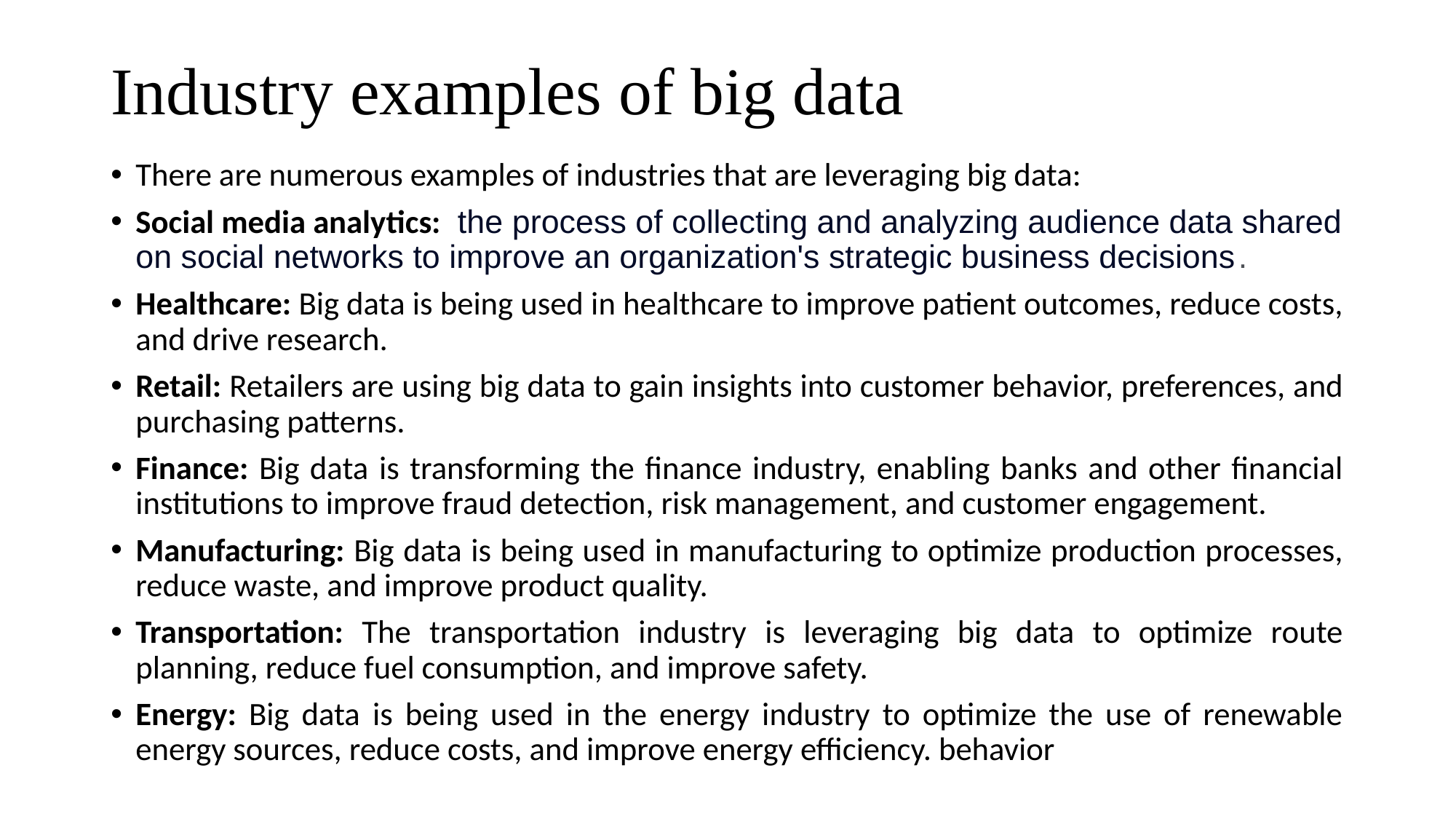

# Industry examples of big data
There are numerous examples of industries that are leveraging big data:
Social media analytics:  the process of collecting and analyzing audience data shared on social networks to improve an organization's strategic business decisions.
Healthcare: Big data is being used in healthcare to improve patient outcomes, reduce costs, and drive research.
Retail: Retailers are using big data to gain insights into customer behavior, preferences, and purchasing patterns.
Finance: Big data is transforming the finance industry, enabling banks and other financial institutions to improve fraud detection, risk management, and customer engagement.
Manufacturing: Big data is being used in manufacturing to optimize production processes, reduce waste, and improve product quality.
Transportation: The transportation industry is leveraging big data to optimize route planning, reduce fuel consumption, and improve safety.
Energy: Big data is being used in the energy industry to optimize the use of renewable energy sources, reduce costs, and improve energy efficiency. behavior